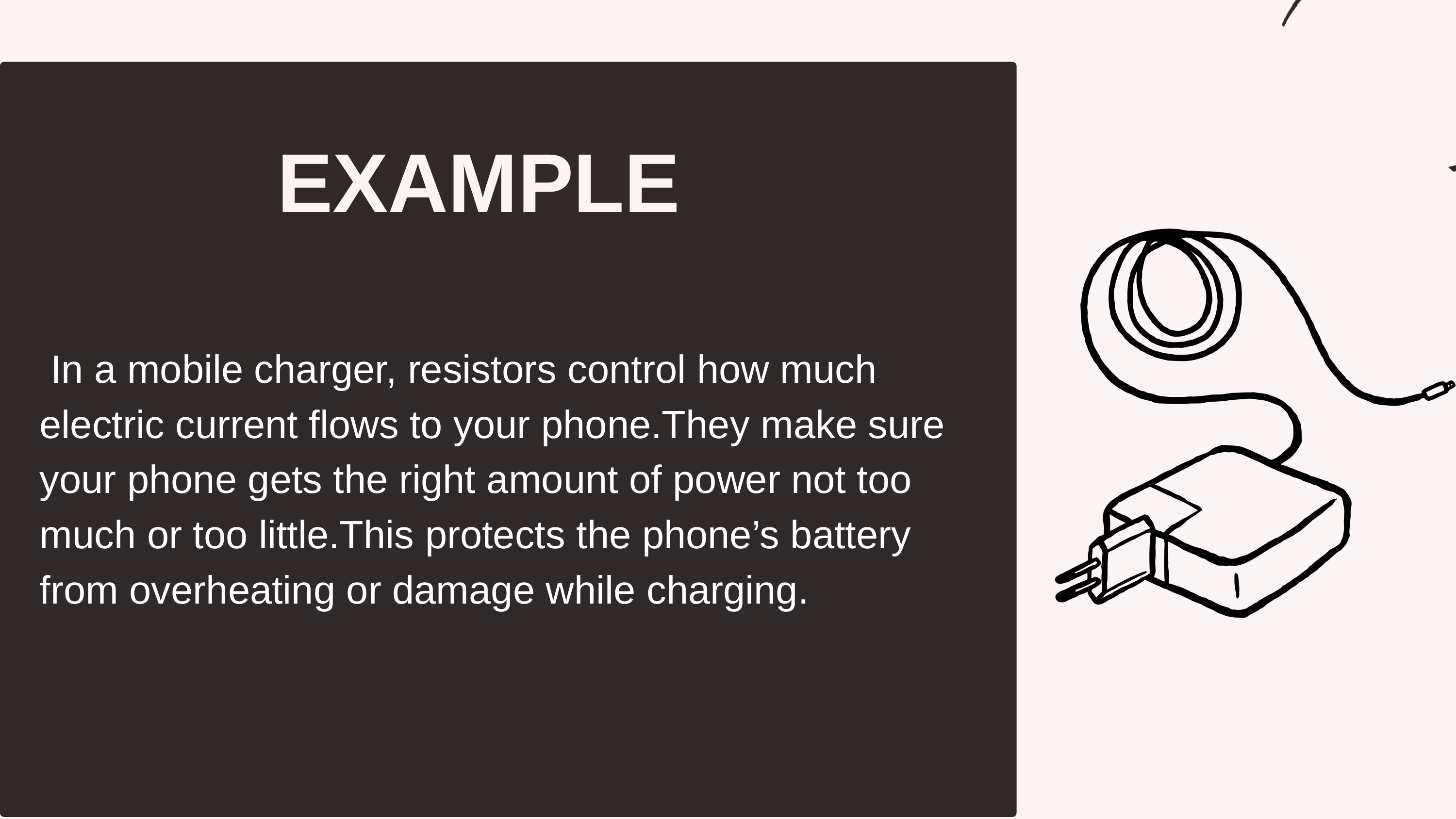

In a mobile charger, resistors control how much        electric current flows to your phone.They make sure your phone gets the right amount of power not too much or too little.This protects the phone’s battery from overheating or damage while charging.

EXAMPLE